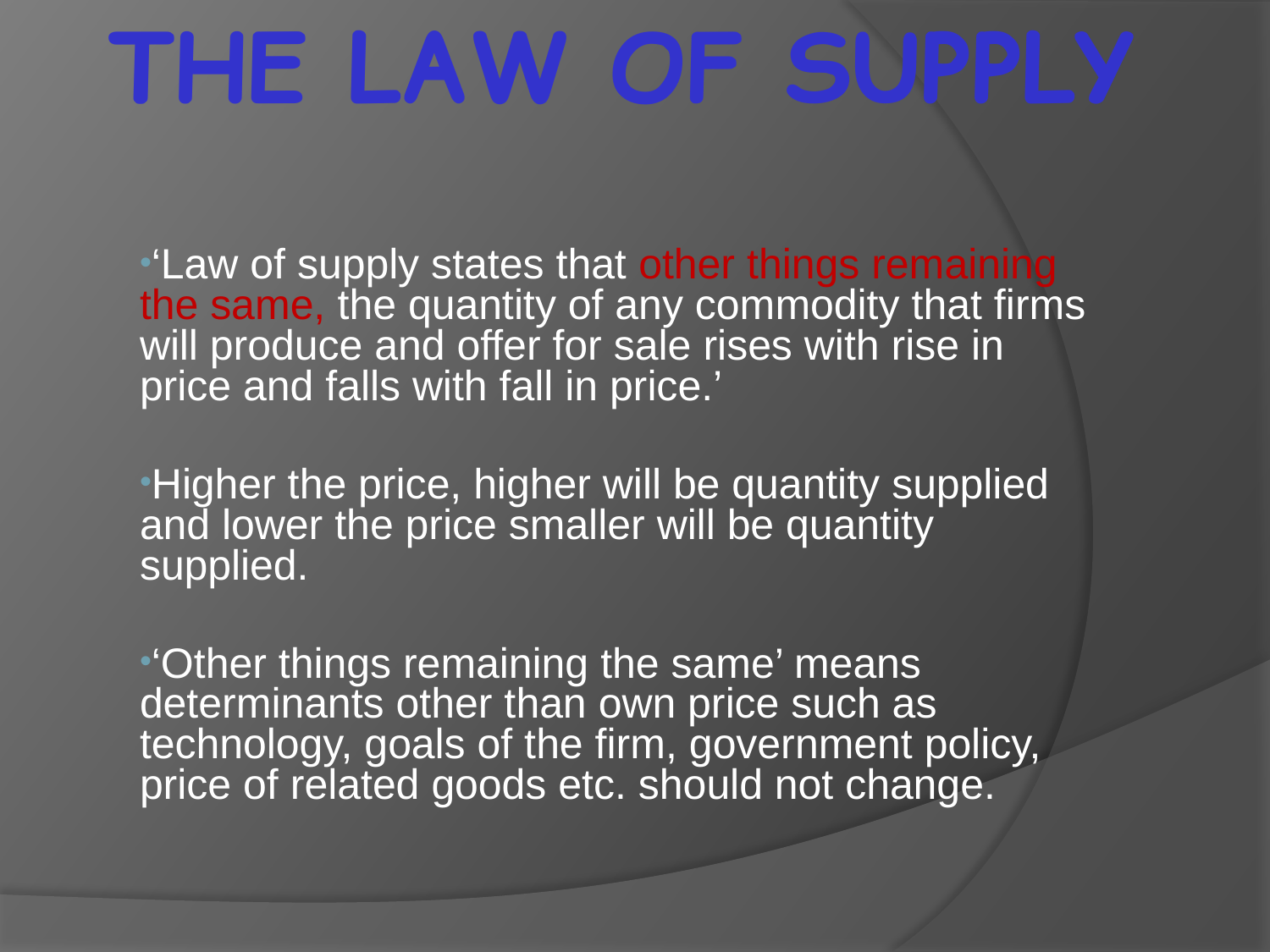

# THE LAW OF SUPPLY

‘Law of supply states that other things remaining the same, the quantity of any commodity that firms will produce and offer for sale rises with rise in price and falls with fall in price.’

Higher the price, higher will be quantity supplied and lower the price smaller will be quantity supplied.

‘Other things remaining the same’ means determinants other than own price such as technology, goals of the firm, government policy, price of related goods etc. should not change.